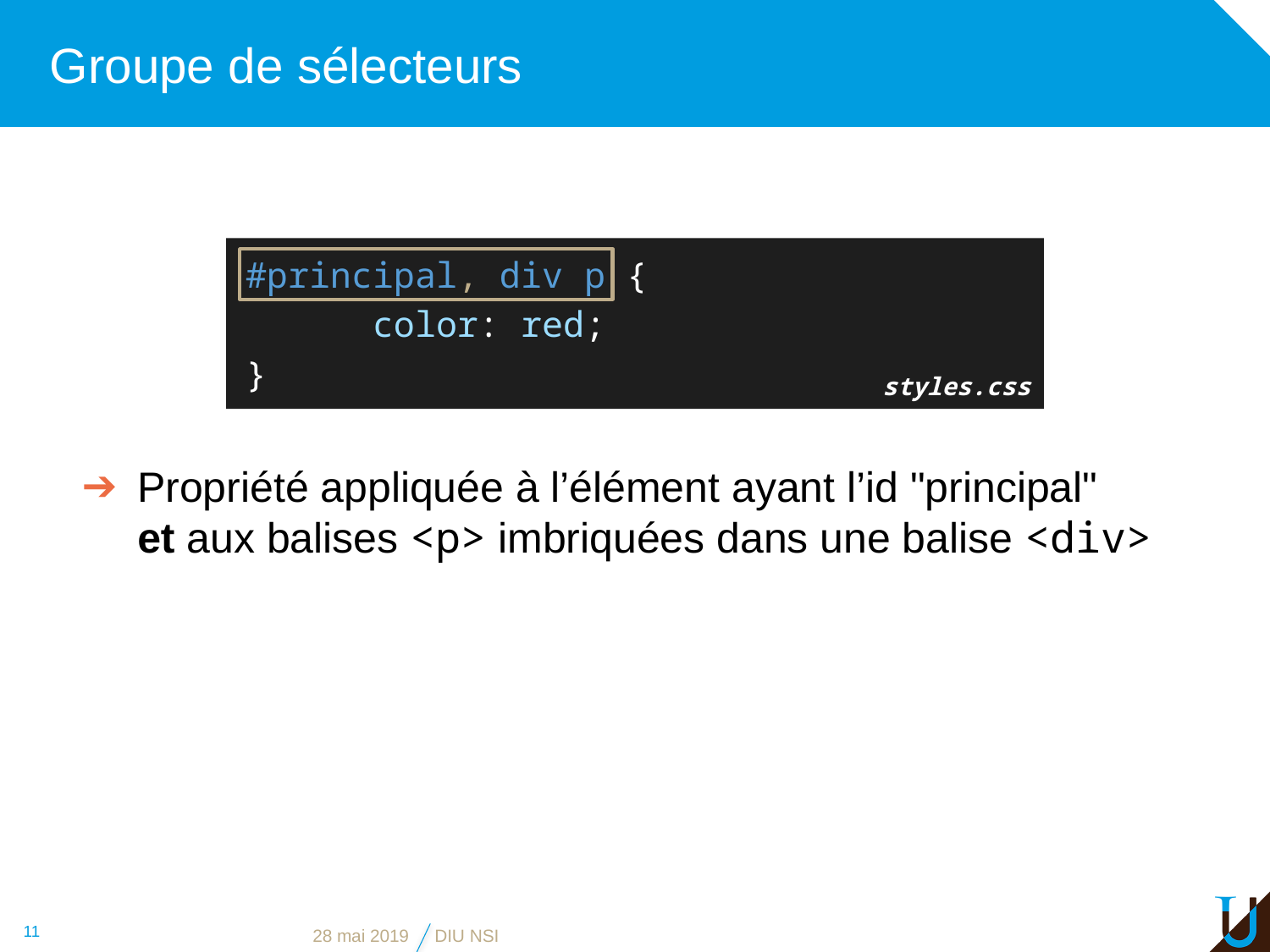

# Groupe de sélecteurs
#principal, div p {
	color: red;
}

styles.css
Propriété appliquée à l’élément ayant l’id "principal"
et aux balises <p> imbriquées dans une balise <div>
11
28 mai 2019
DIU NSI